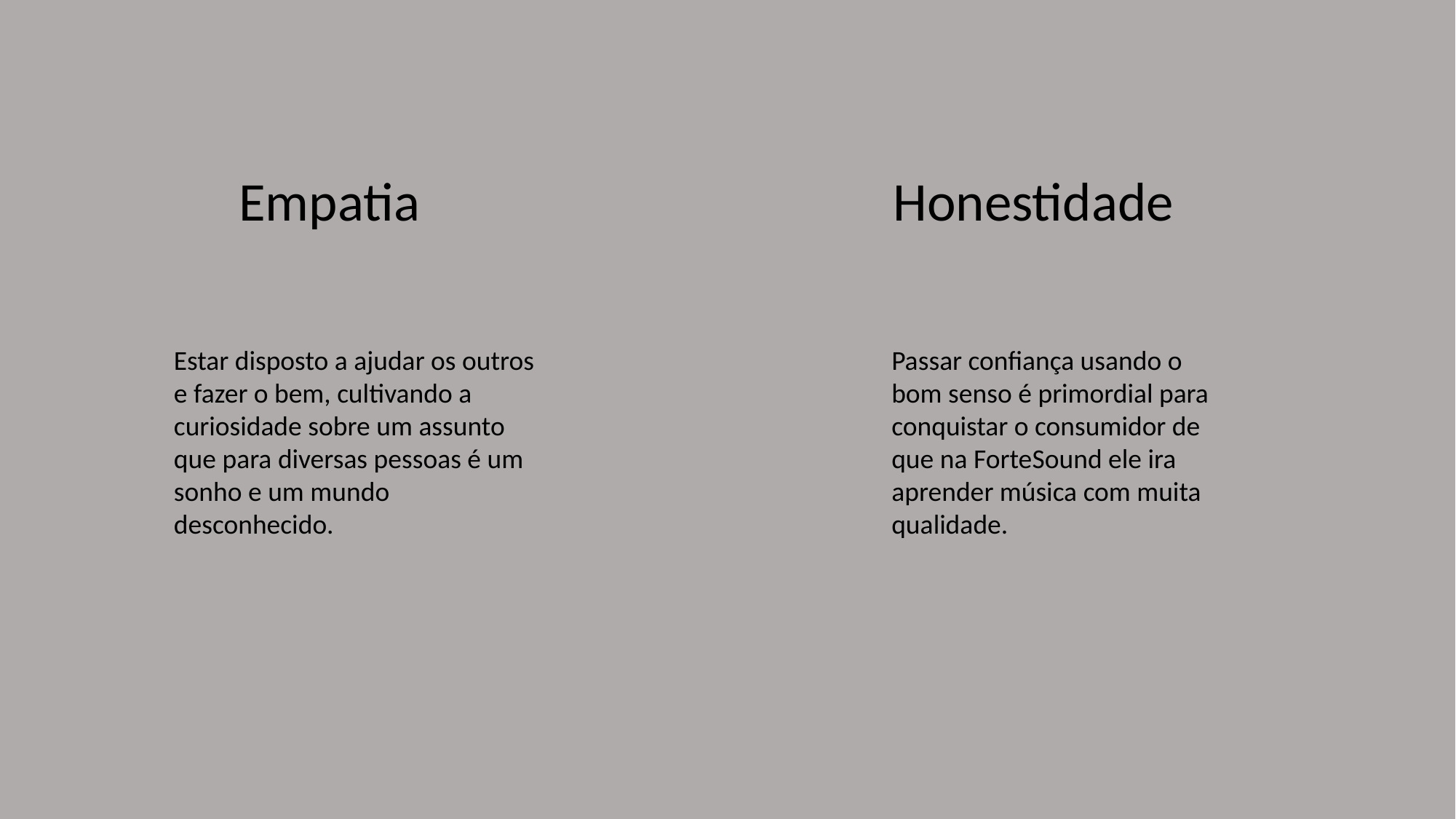

Empatia
Honestidade
Estar disposto a ajudar os outros e fazer o bem, cultivando a curiosidade sobre um assunto que para diversas pessoas é um sonho e um mundo desconhecido.
Passar confiança usando o bom senso é primordial para conquistar o consumidor de que na ForteSound ele ira aprender música com muita qualidade.